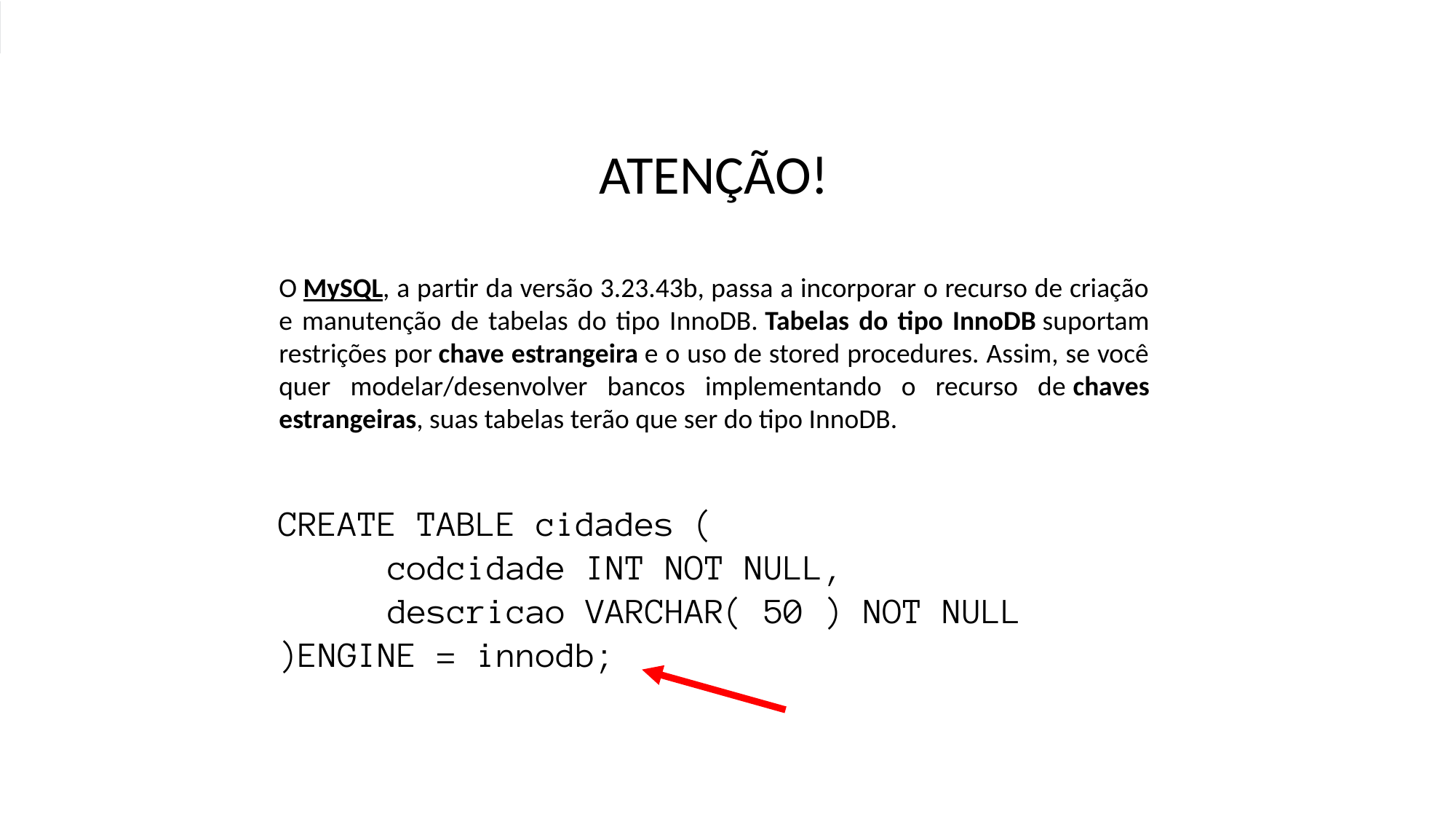

ATENÇÃO!

O MySQL, a partir da versão 3.23.43b, passa a incorporar o recurso de criação e manutenção de tabelas do tipo InnoDB. Tabelas do tipo InnoDB suportam restrições por chave estrangeira e o uso de stored procedures. Assim, se você quer modelar/desenvolver bancos implementando o recurso de chaves estrangeiras, suas tabelas terão que ser do tipo InnoDB.

CREATE TABLE cidades (
	codcidade INT NOT NULL,
	descricao VARCHAR( 50 ) NOT NULL
)ENGINE = innodb;